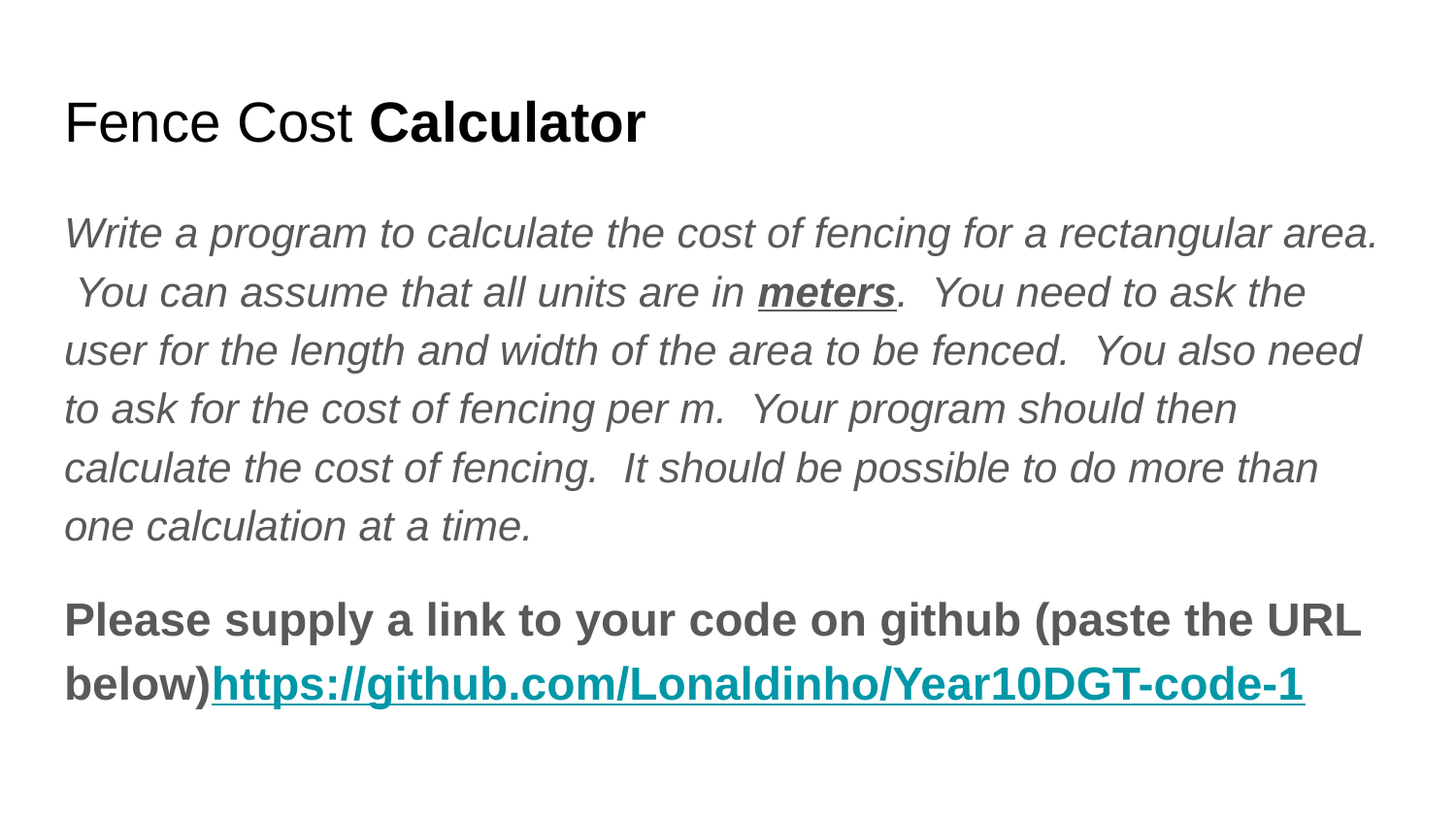

# Fence Cost Calculator
Write a program to calculate the cost of fencing for a rectangular area.  You can assume that all units are in meters.  You need to ask the user for the length and width of the area to be fenced.  You also need to ask for the cost of fencing per m.  Your program should then calculate the cost of fencing.  It should be possible to do more than one calculation at a time.
Please supply a link to your code on github (paste the URL below)https://github.com/Lonaldinho/Year10DGT-code-1